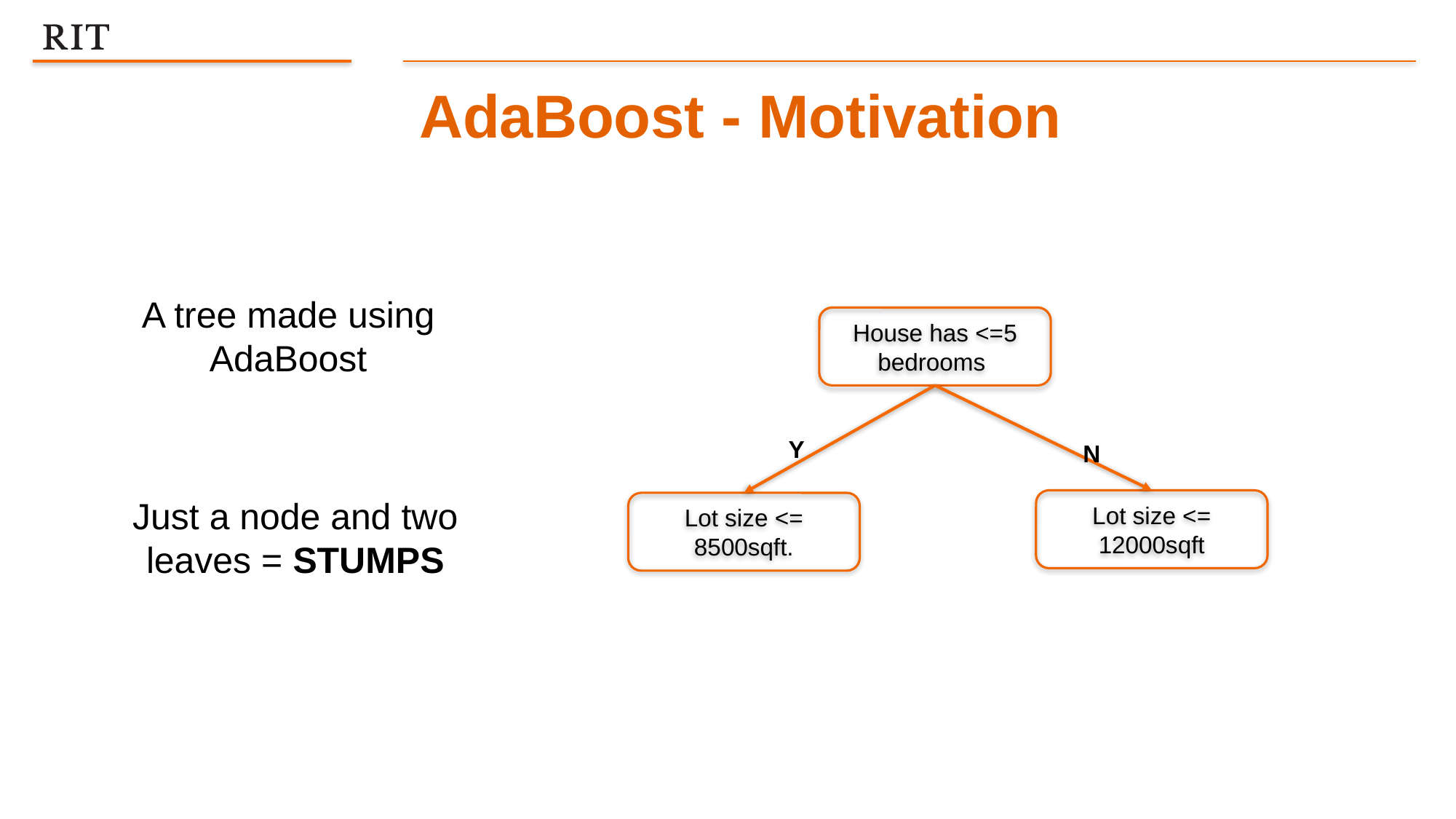

AdaBoost - Motivation
A tree made using AdaBoost
House has <=5 bedrooms
Y
N
Just a node and two leaves = STUMPS
Lot size <= 12000sqft
Lot size <= 8500sqft.